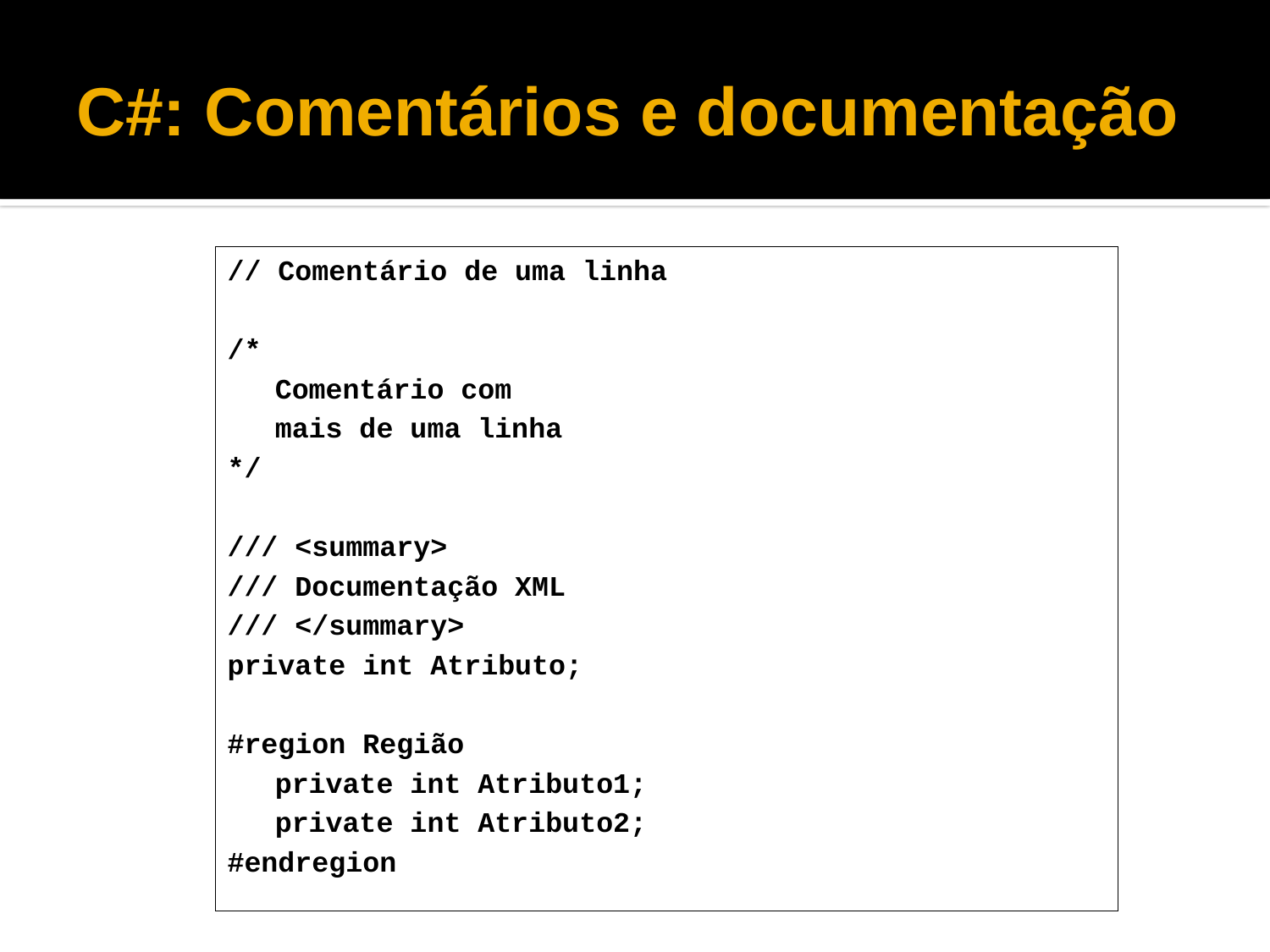

# C#: Comentários e documentação
// Comentário de uma linha

/*
	Comentário com
	mais de uma linha
*/

/// <summary>
/// Documentação XML
/// </summary>
private int Atributo;

#region Região
	private int Atributo1;
	private int Atributo2;
#endregion